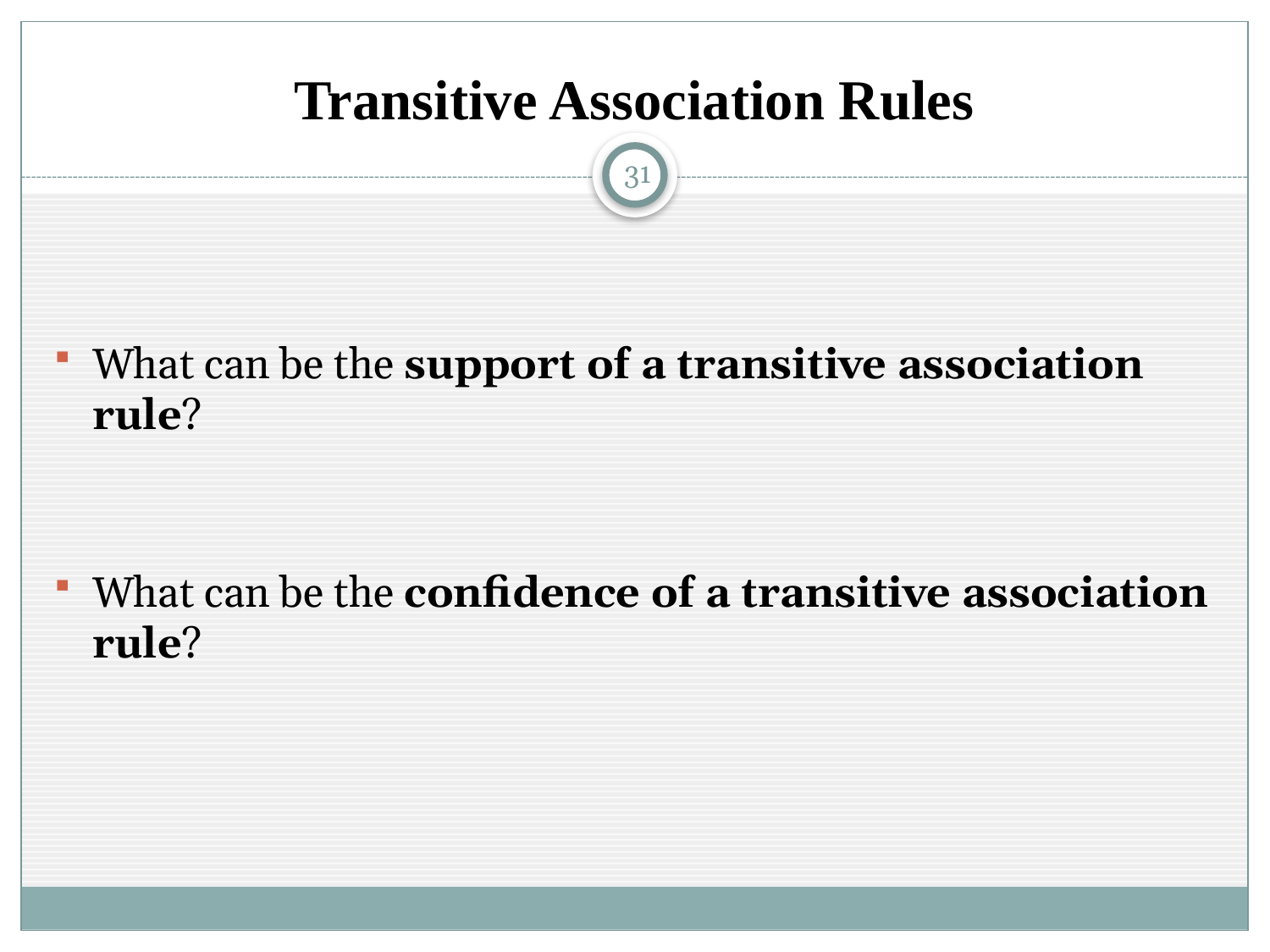

# Transitive Association Rules
31

What can be the support of a transitive association rule?

What can be the confidence of a transitive association rule?